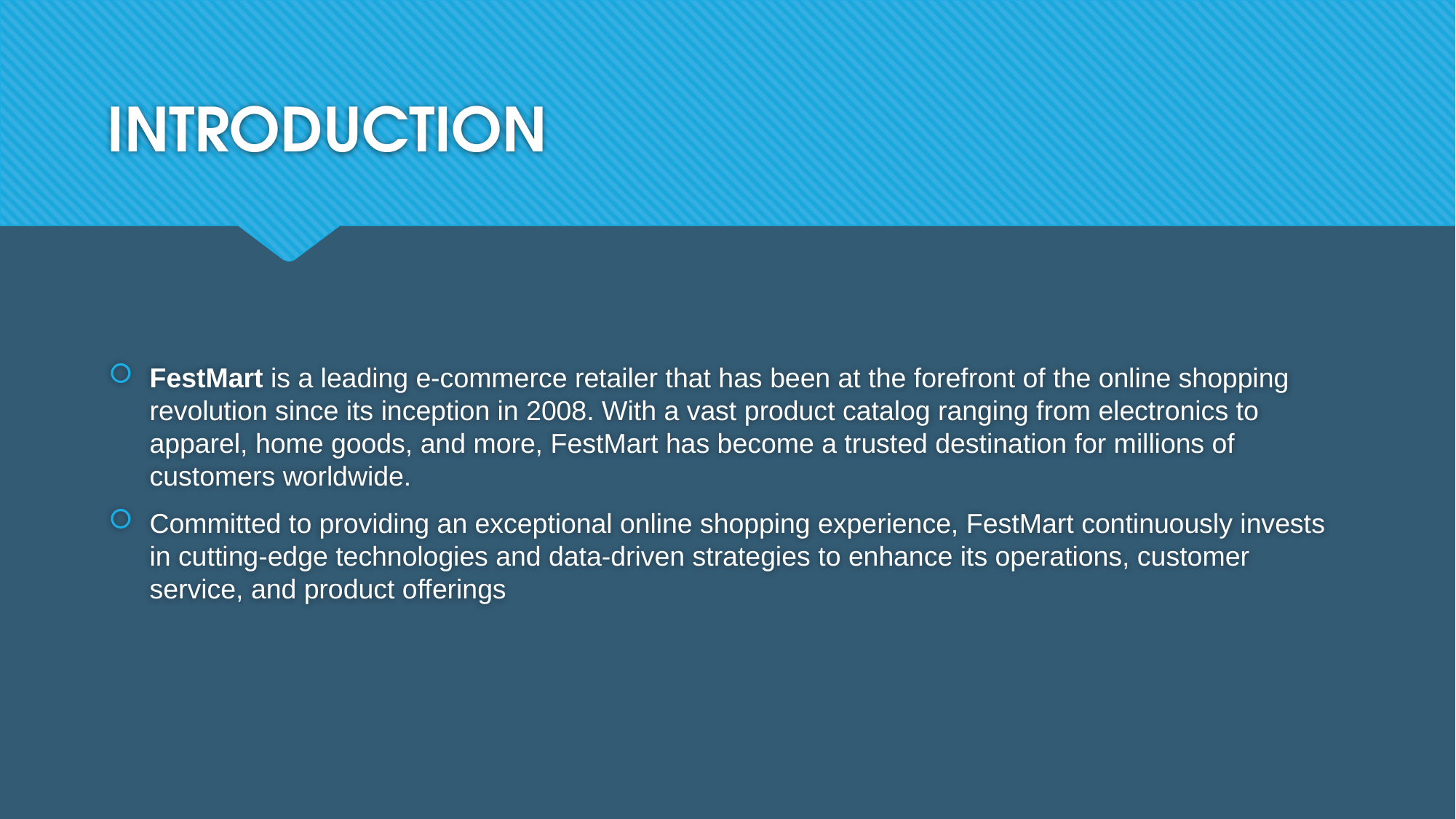

# INTRODUCTION
FestMart is a leading e-commerce retailer that has been at the forefront of the online shopping revolution since its inception in 2008. With a vast product catalog ranging from electronics to apparel, home goods, and more, FestMart has become a trusted destination for millions of customers worldwide.
Committed to providing an exceptional online shopping experience, FestMart continuously invests in cutting-edge technologies and data-driven strategies to enhance its operations, customer service, and product offerings